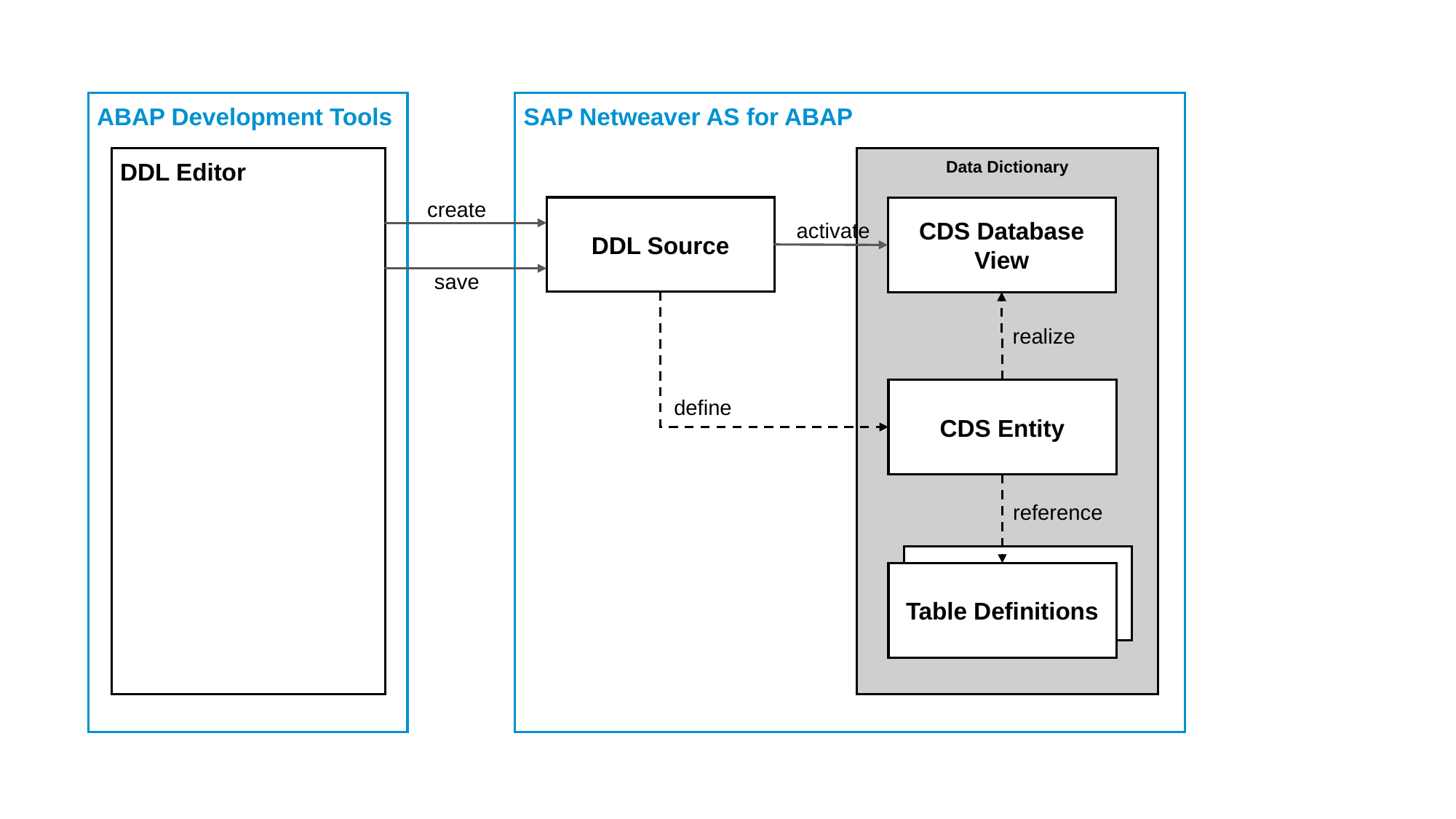

ABAP Development Tools

SAP Netweaver AS for ABAP

DDL Editor

Data Dictionary
create
DDL Source
CDS Database View
activate
save
realize
CDS Entity
define
reference
Table Definitions
Table Definitions